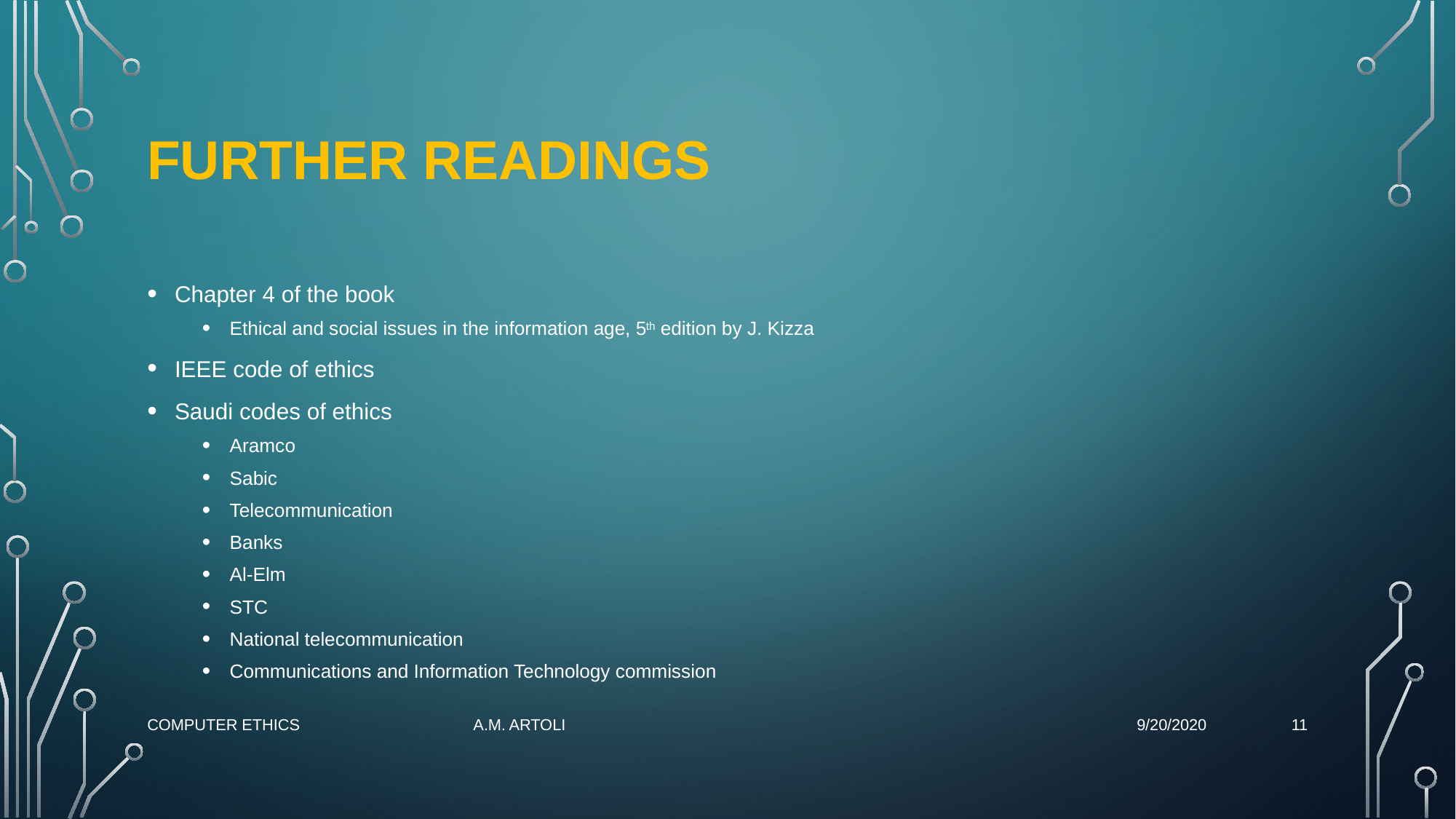

# Further readings
Chapter 4 of the book
Ethical and social issues in the information age, 5th edition by J. Kizza
IEEE code of ethics
Saudi codes of ethics
Aramco
Sabic
Telecommunication
Banks
Al-Elm
STC
National telecommunication
Communications and Information Technology commission

11
Computer Ethics                                        A.M. Artoli
9/20/2020